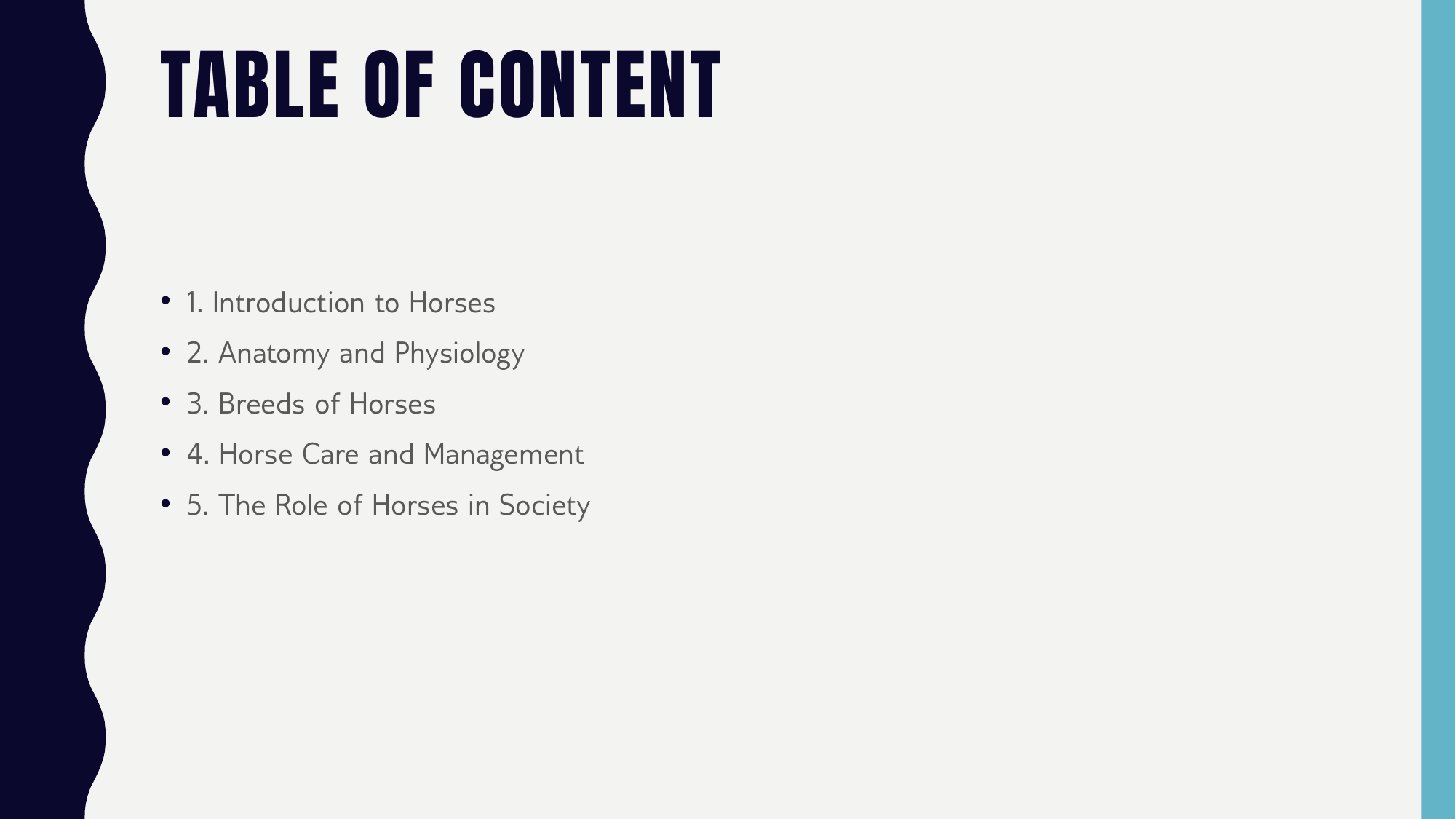

# TABLE OF CONTENT
1. Introduction to Horses
2. Anatomy and Physiology
3. Breeds of Horses
4. Horse Care and Management
5. The Role of Horses in Society